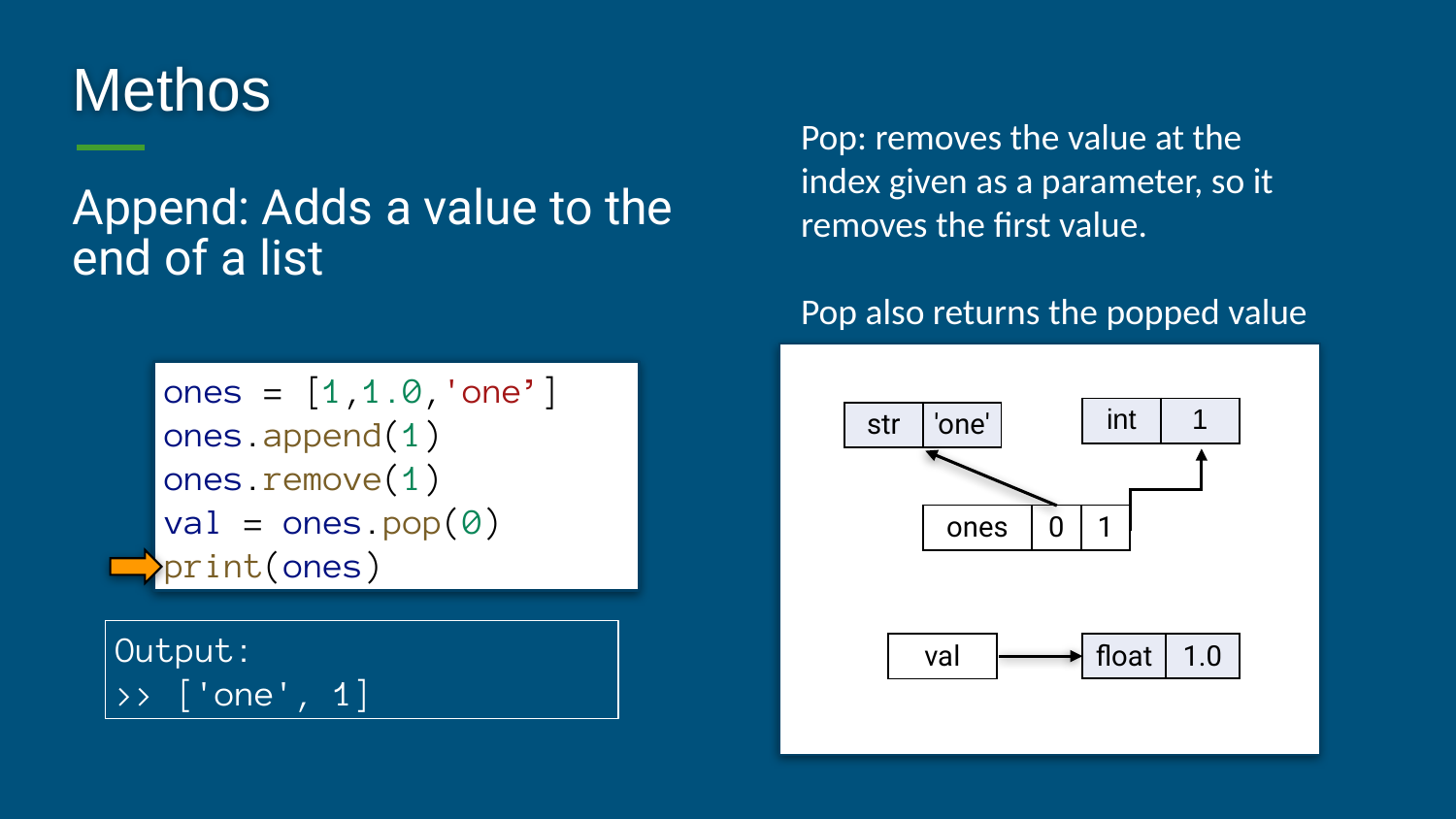

# Methos
Pop: removes the value at the index given as a parameter, so it removes the first value.

Pop also returns the popped value
Append: Adds a value to the end of a list

ones = [1,1.0,'one’]
ones.append(1)
ones.remove(1)
val = ones.pop(0)
print(ones)
| int | 1 |
| --- | --- |
| str | 'one' |
| --- | --- |
| ones | 0 | 1 |
| --- | --- | --- |

Output:
>> ['one', 1]
| val |
| --- |
| float | 1.0 |
| --- | --- |